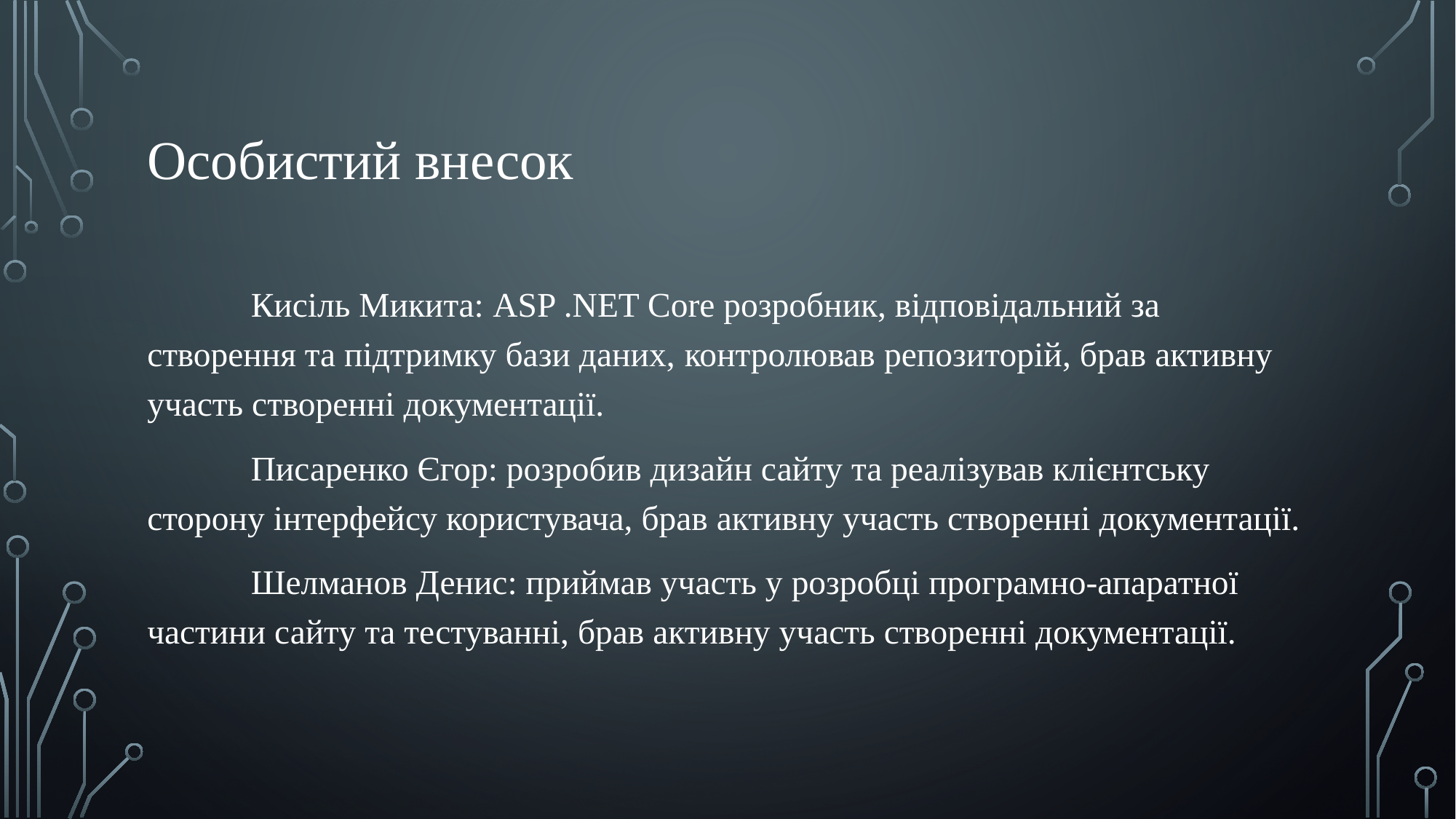

# Особистий внесок
	Кисіль Микита: ASP .NET Core розробник, відповідальний за створення та підтримку бази даних, контролював репозиторій, брав активну участь створенні документації.
	Писаренко Єгор: розробив дизайн сайту та реалізував клієнтську сторону інтерфейсу користувача, брав активну участь створенні документації.
	Шелманов Денис: приймав участь у розробці програмно-апаратної частини сайту та тестуванні, брав активну участь створенні документації.